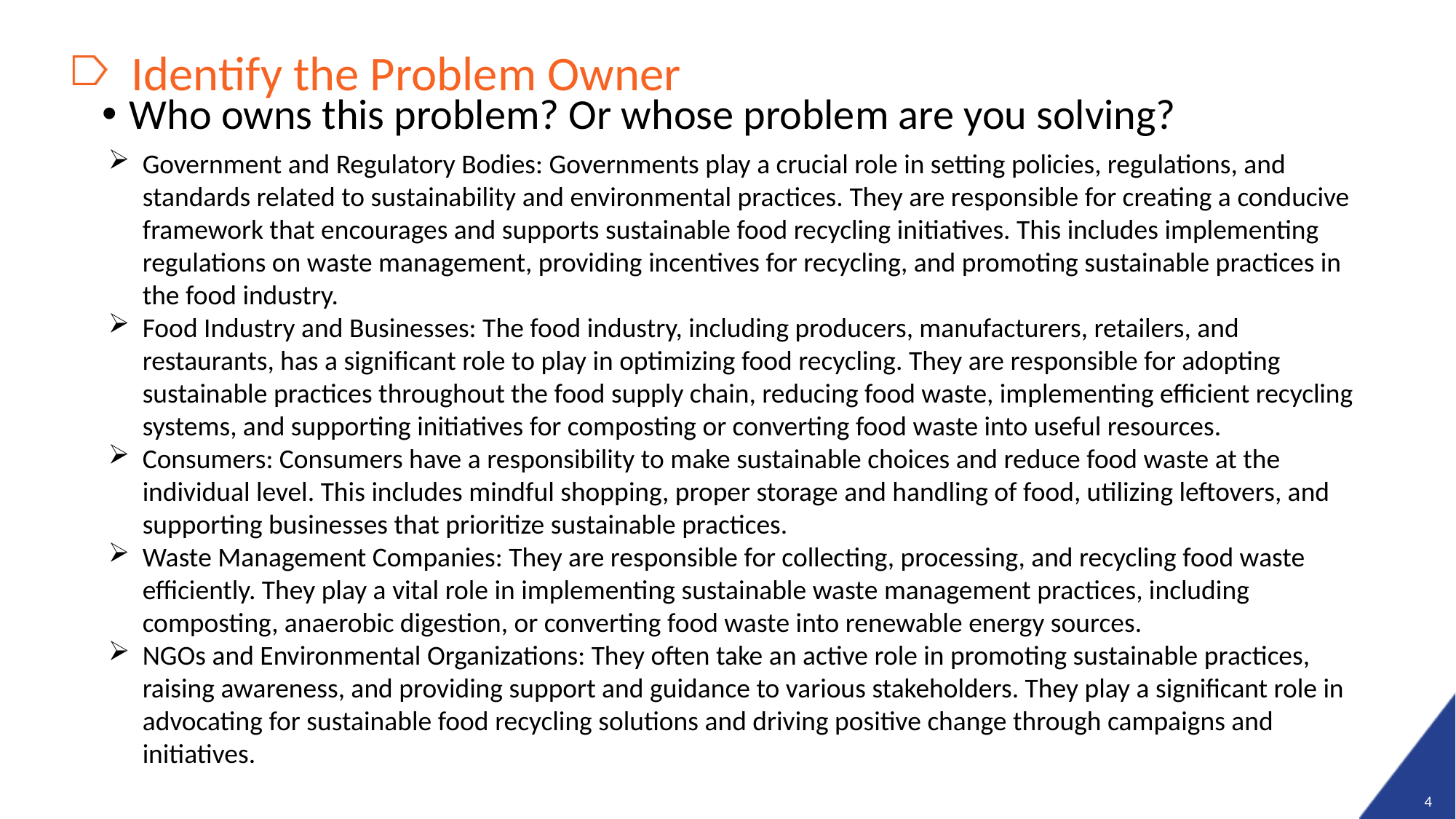

# Identify the Problem Owner
Who owns this problem? Or whose problem are you solving?
Government and Regulatory Bodies: Governments play a crucial role in setting policies, regulations, and standards related to sustainability and environmental practices. They are responsible for creating a conducive framework that encourages and supports sustainable food recycling initiatives. This includes implementing regulations on waste management, providing incentives for recycling, and promoting sustainable practices in the food industry.
Food Industry and Businesses: The food industry, including producers, manufacturers, retailers, and restaurants, has a significant role to play in optimizing food recycling. They are responsible for adopting sustainable practices throughout the food supply chain, reducing food waste, implementing efficient recycling systems, and supporting initiatives for composting or converting food waste into useful resources.
Consumers: Consumers have a responsibility to make sustainable choices and reduce food waste at the individual level. This includes mindful shopping, proper storage and handling of food, utilizing leftovers, and supporting businesses that prioritize sustainable practices.
Waste Management Companies: They are responsible for collecting, processing, and recycling food waste efficiently. They play a vital role in implementing sustainable waste management practices, including composting, anaerobic digestion, or converting food waste into renewable energy sources.
NGOs and Environmental Organizations: They often take an active role in promoting sustainable practices, raising awareness, and providing support and guidance to various stakeholders. They play a significant role in advocating for sustainable food recycling solutions and driving positive change through campaigns and initiatives.

4